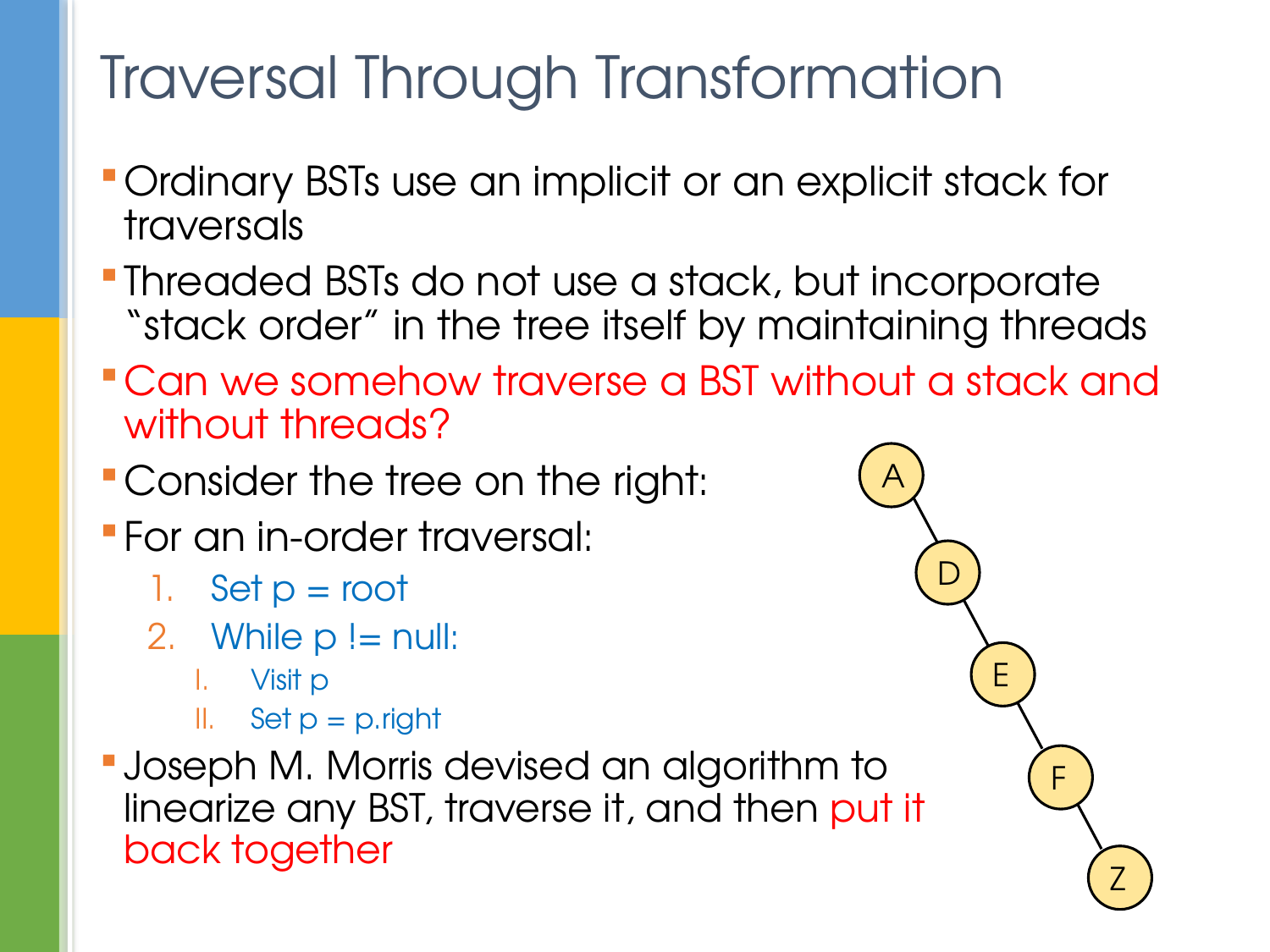

# Traversal Through Transformation
Ordinary BSTs use an implicit or an explicit stack for traversals
Threaded BSTs do not use a stack, but incorporate “stack order” in the tree itself by maintaining threads
Can we somehow traverse a BST without a stack and without threads?
Consider the tree on the right:
For an in-order traversal:
Set p = root
While p != null:
Visit p
Set p = p.right
Joseph M. Morris devised an algorithm to
linearize any BST, traverse it, and then put it
back together

A

D

E

F

Z